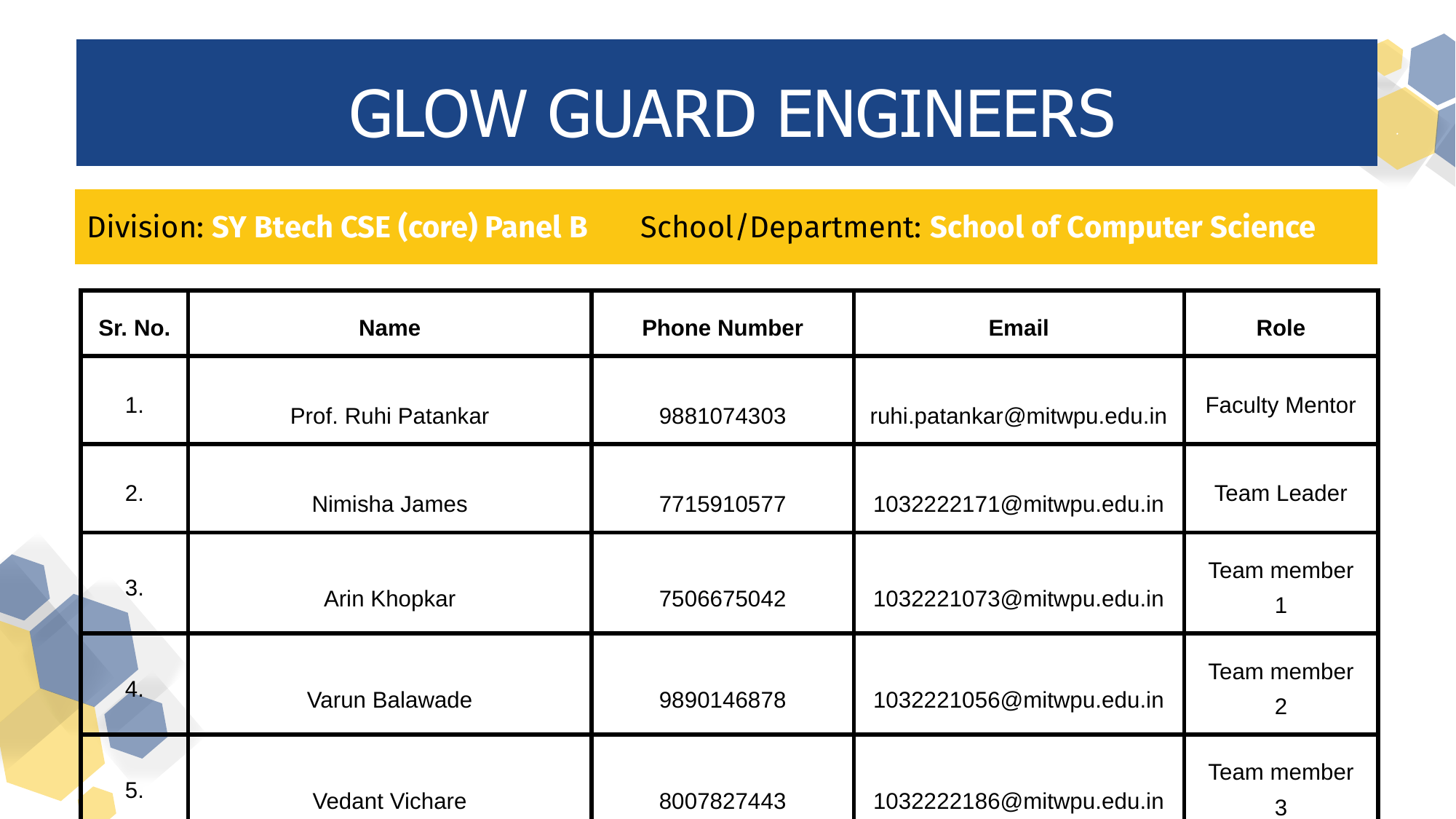

GLOW GUARD ENGINEERS

.

 Division: SY Btech CSE (core) Panel B	  School/Department: School of Computer Science
| Sr. No. | Name | Phone Number | Email | Role |
| --- | --- | --- | --- | --- |
| 1. | Prof. Ruhi Patankar | 9881074303 | ruhi.patankar@mitwpu.edu.in | Faculty Mentor |
| 2. | Nimisha James | 7715910577 | 1032222171@mitwpu.edu.in | Team Leader |
| 3. | Arin Khopkar | 7506675042 | 1032221073@mitwpu.edu.in | Team member 1 |
| 4. | Varun Balawade | 9890146878 | 1032221056@mitwpu.edu.in | Team member 2 |
| 5. | Vedant Vichare | 8007827443 | 1032222186@mitwpu.edu.in | Team member 3 |